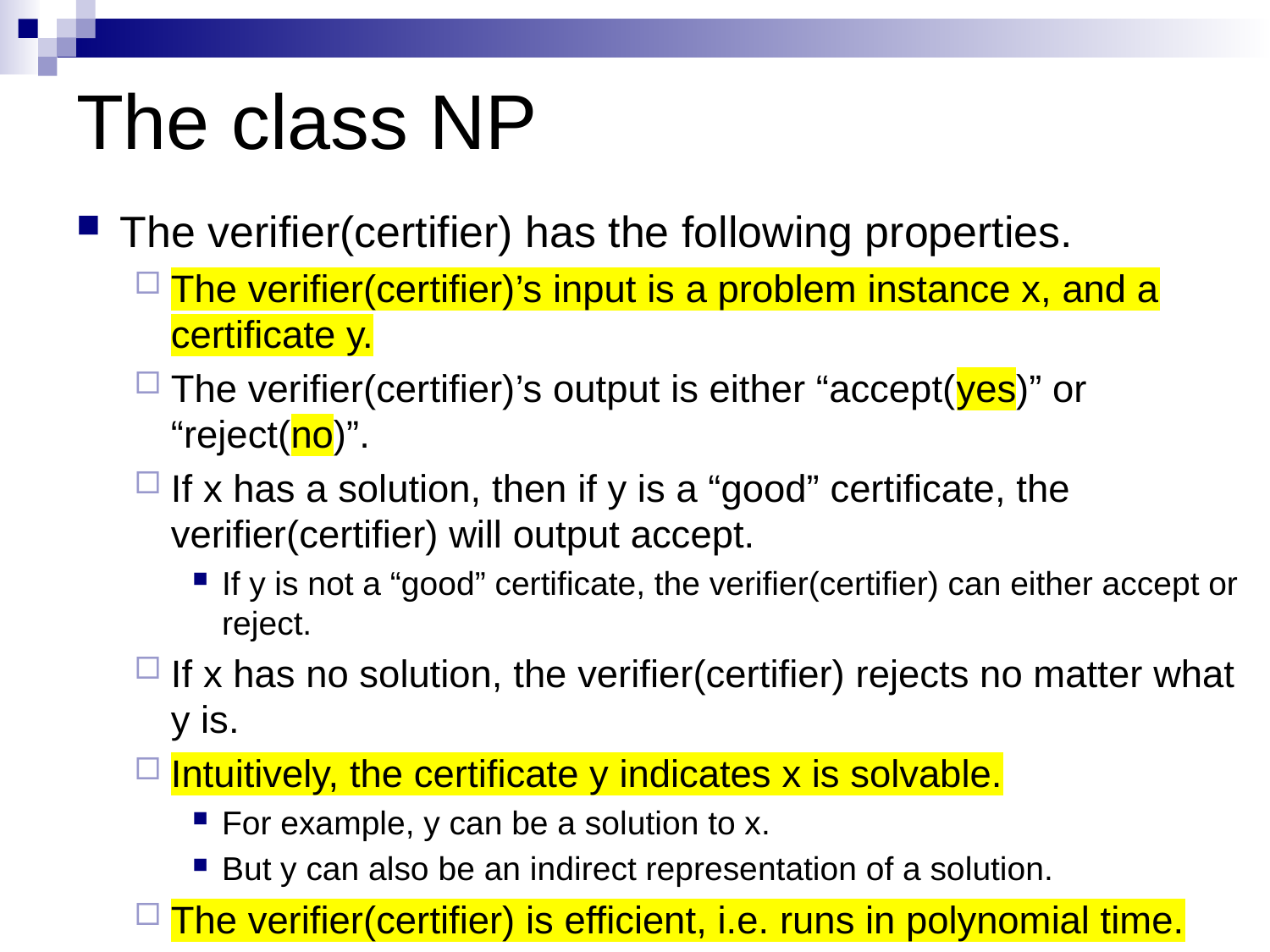

# The class NP
The verifier(certifier) has the following properties.
The verifier(certifier)’s input is a problem instance x, and a certificate y.
The verifier(certifier)’s output is either “accept(yes)” or “reject(no)”.
If x has a solution, then if y is a “good” certificate, the verifier(certifier) will output accept.
If y is not a “good” certificate, the verifier(certifier) can either accept or reject.
If x has no solution, the verifier(certifier) rejects no matter what y is.
Intuitively, the certificate y indicates x is solvable.
For example, y can be a solution to x.
But y can also be an indirect representation of a solution.
The verifier(certifier) is efficient, i.e. runs in polynomial time.